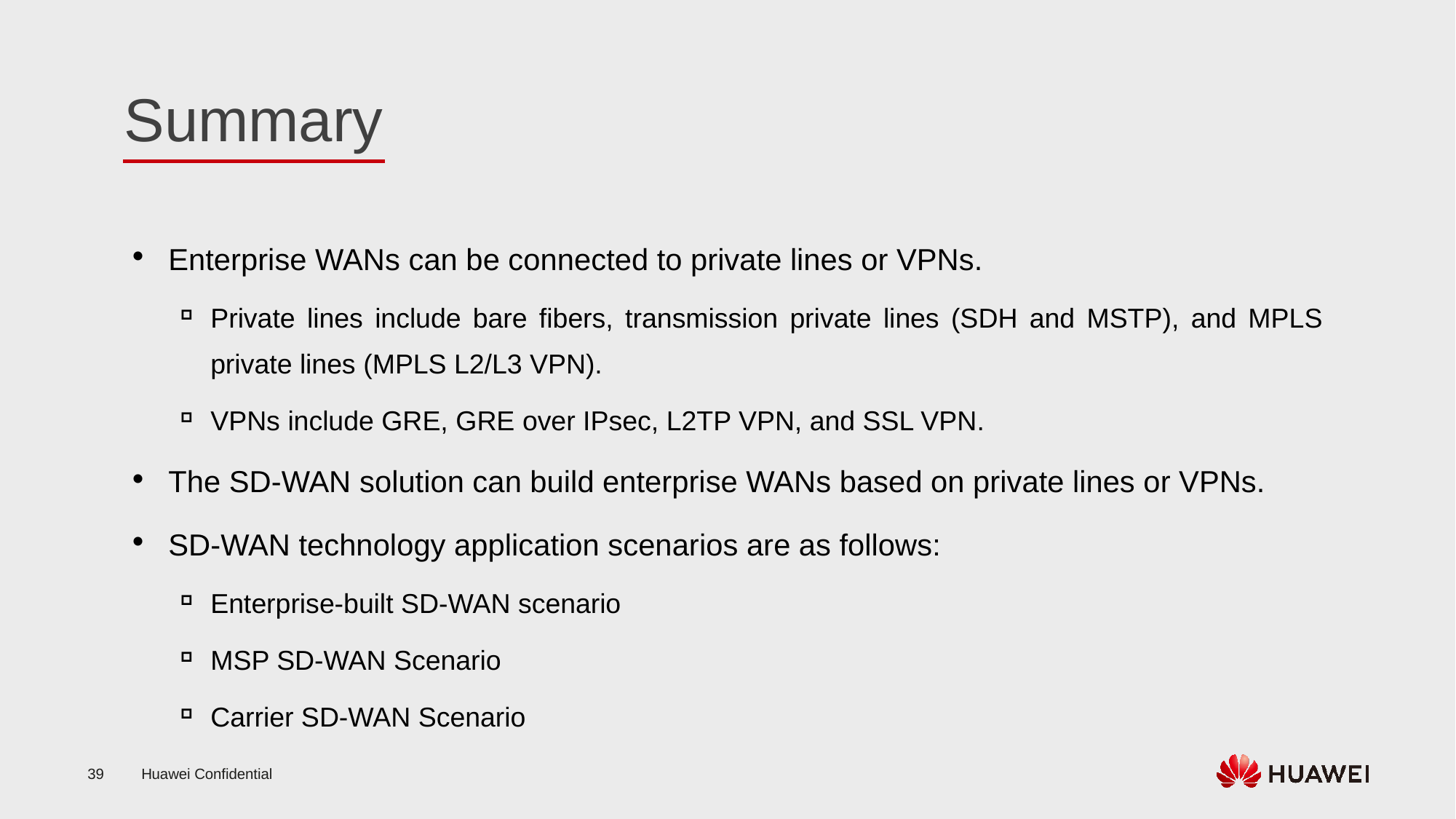

Enterprise WANs can be connected to private lines or VPNs.
Private lines include bare fibers, transmission private lines (SDH and MSTP), and MPLS private lines (MPLS L2/L3 VPN).
VPNs include GRE, GRE over IPsec, L2TP VPN, and SSL VPN.
The SD-WAN solution can build enterprise WANs based on private lines or VPNs.
SD-WAN technology application scenarios are as follows:
Enterprise-built SD-WAN scenario
MSP SD-WAN Scenario
Carrier SD-WAN Scenario